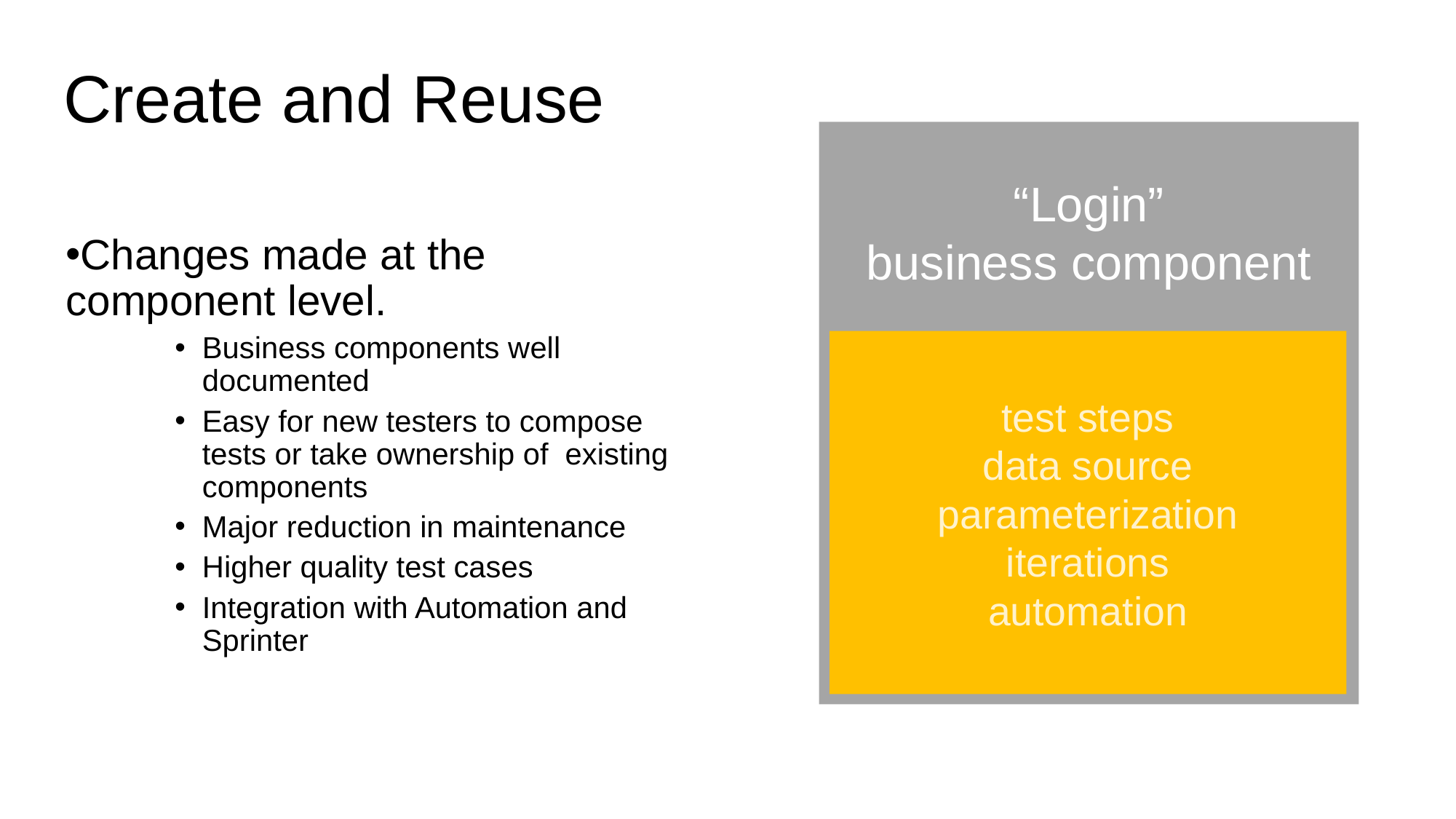

# Create and Reuse
“Login”
business component

test steps
data source
parameterization
iterations
automation
Changes made at the component level.
Business components well documented
Easy for new testers to compose tests or take ownership of  existing components
Major reduction in maintenance
Higher quality test cases
Integration with Automation and Sprinter